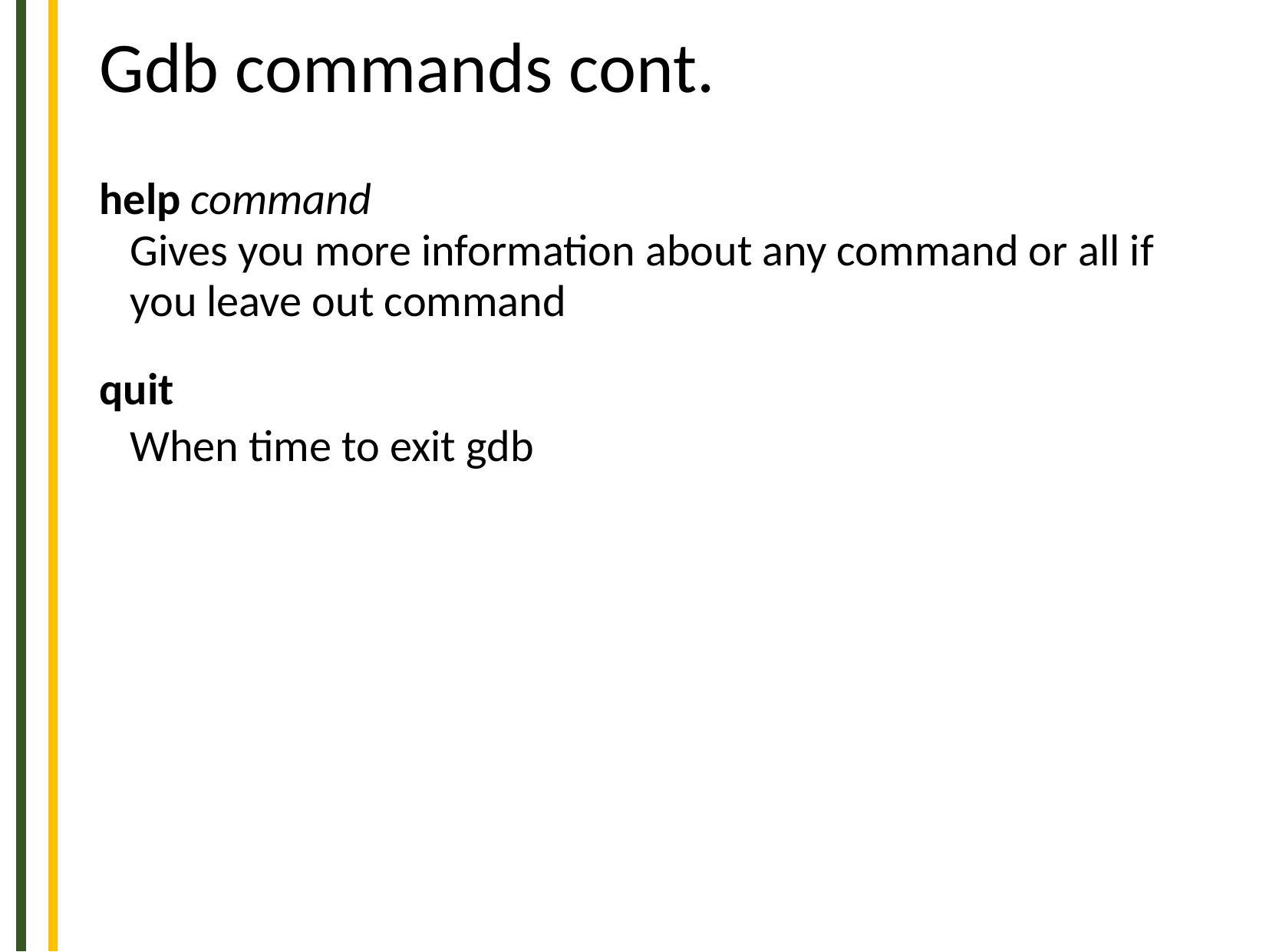

# Gdb commands cont.

help command
   Gives you more information about any command or all if
   you leave out command

quit
   When time to exit gdb